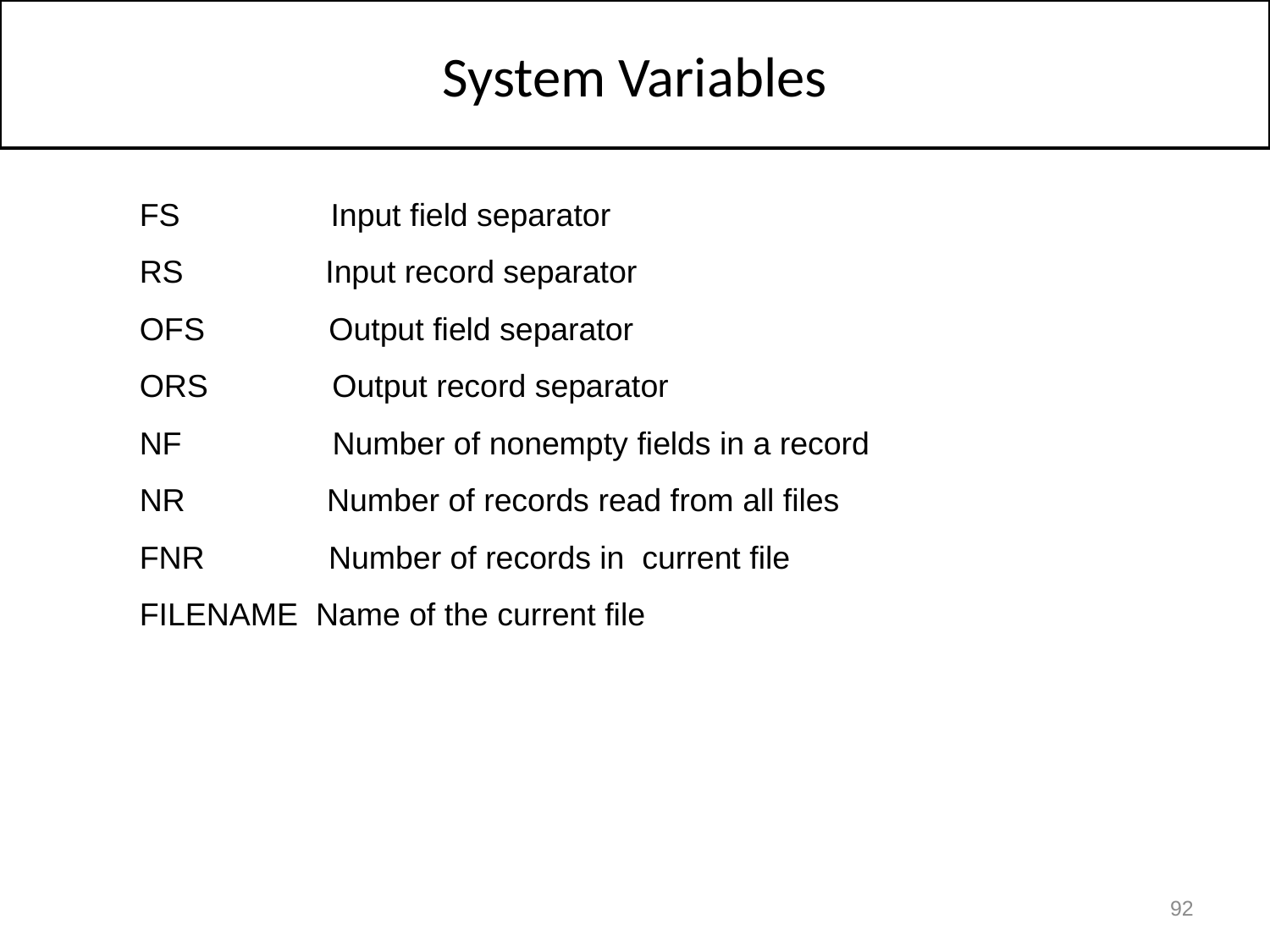

System Variables
	FS                 Input field separator
   	RS                Input record separator
  	OFS              Output field separator
  	ORS              Output record separator
  	NF                 Number of nonempty fields in a record
    	NR                Number of records read from all files
    	FNR              Number of records in  current file
    	FILENAME  Name of the current file

92